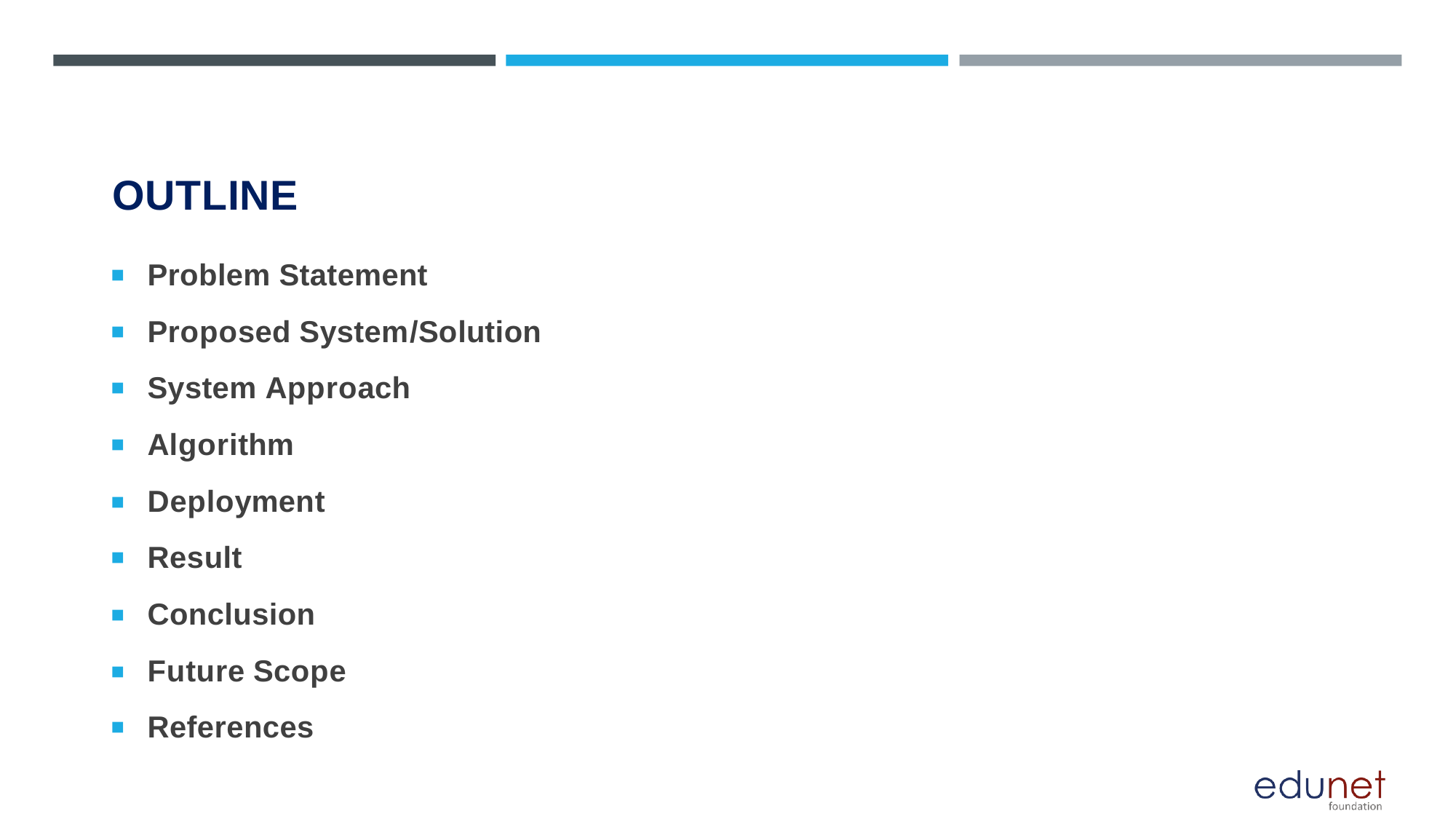

# OUTLINE
Problem Statement
Proposed System/Solution
System Approach
Algorithm
Deployment
Result
Conclusion
Future Scope
References